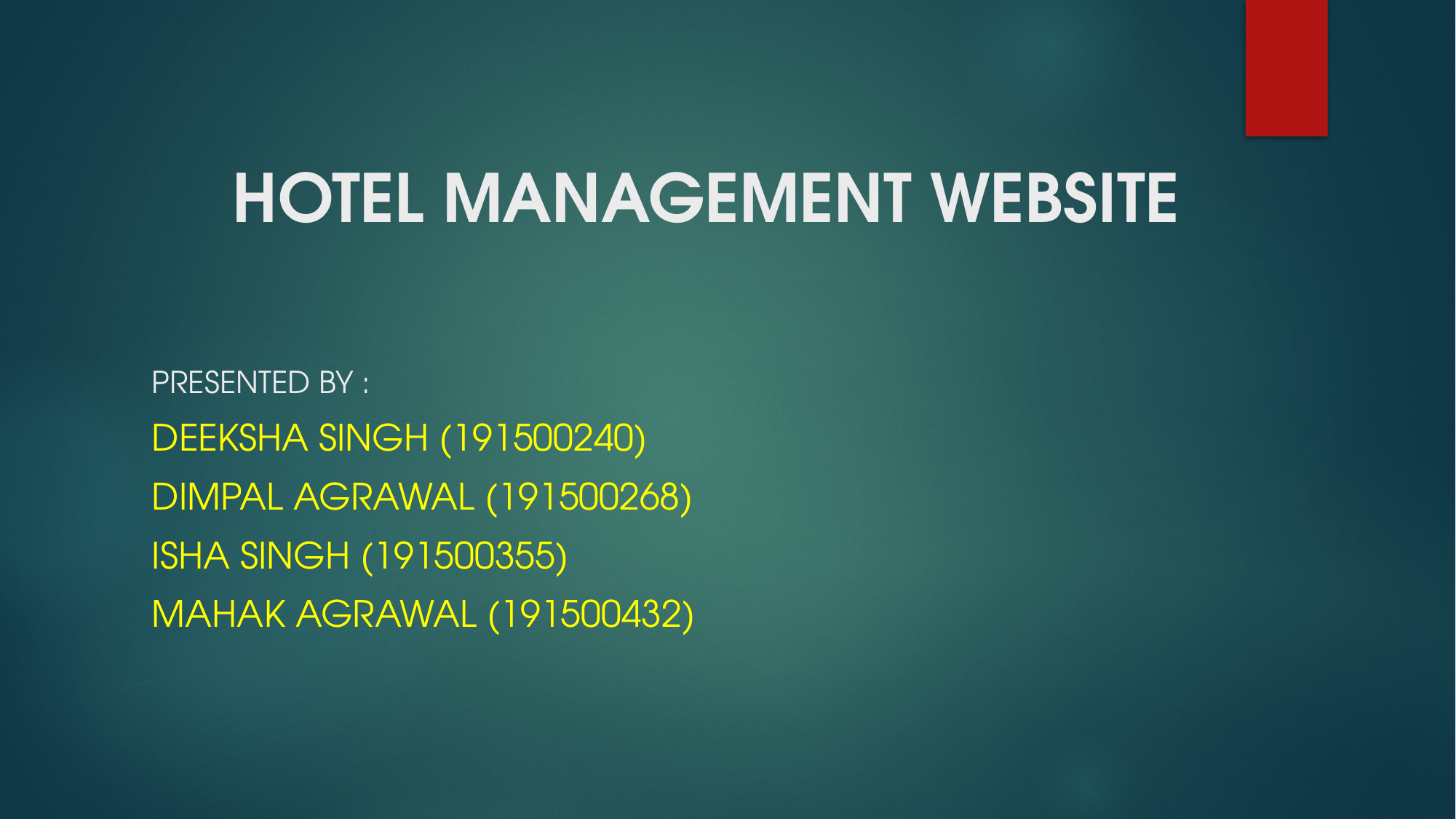

# HOTEL MANAGEMENT WEBSITE
Presented By :
Deeksha Singh (191500240)
Dimpal Agrawal (191500268)
Isha singh (191500355)
Mahak Agrawal (191500432)